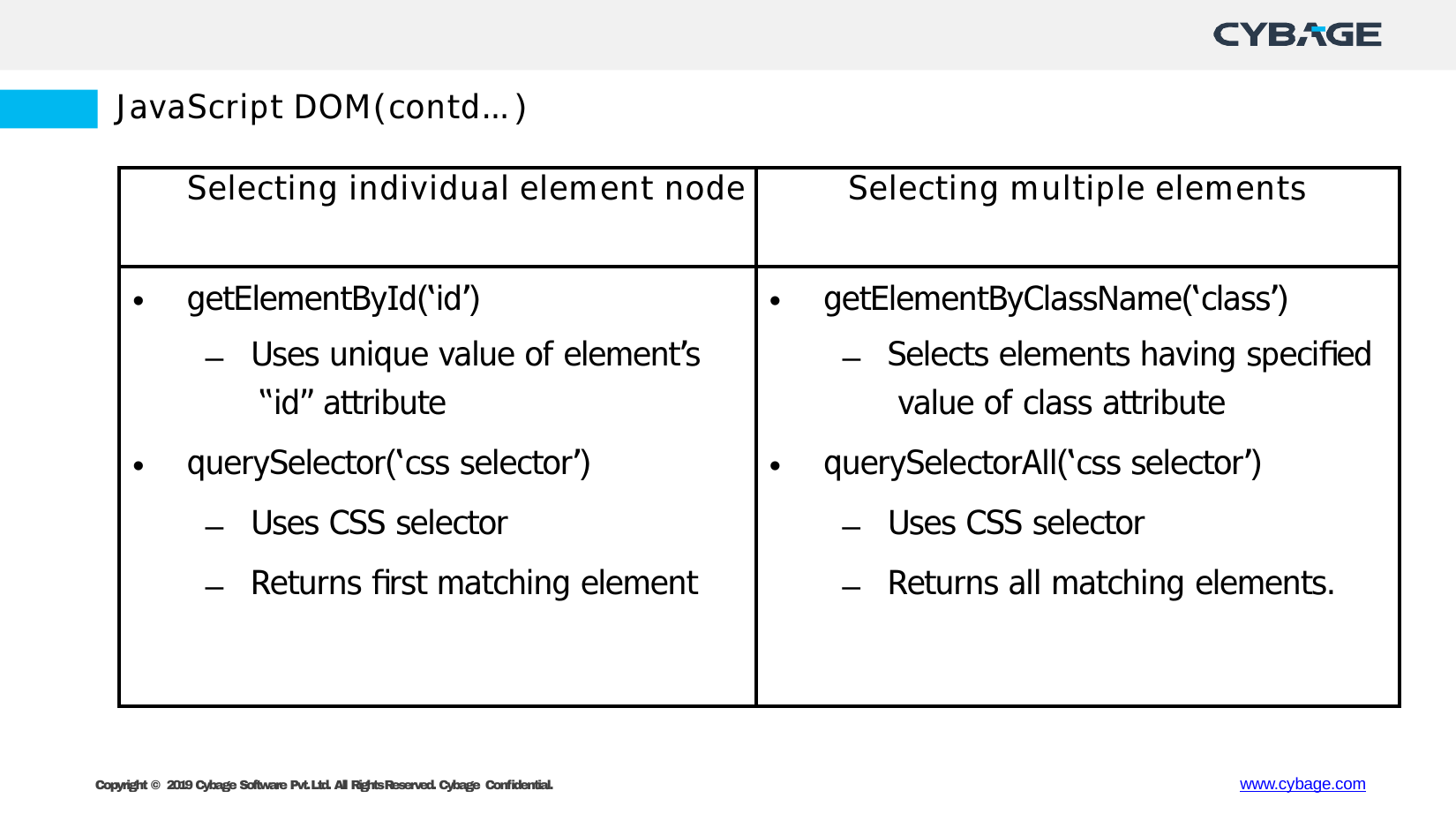

JavaScript DOM(contd…)
| Selecting individual element node | Selecting multiple elements |
| --- | --- |
| getElementById(‘id’) Uses unique value of element’s “id” attribute querySelector(‘css selector’) Uses CSS selector Returns first matching element | getElementByClassName(‘class’) Selects elements having specified value of class attribute querySelectorAll(‘css selector’) Uses CSS selector Returns all matching elements. |

www.cybage.com
Copyright © 2019 Cybage Software Pvt. Ltd. All Rights Reserved. Cybage Confidential.